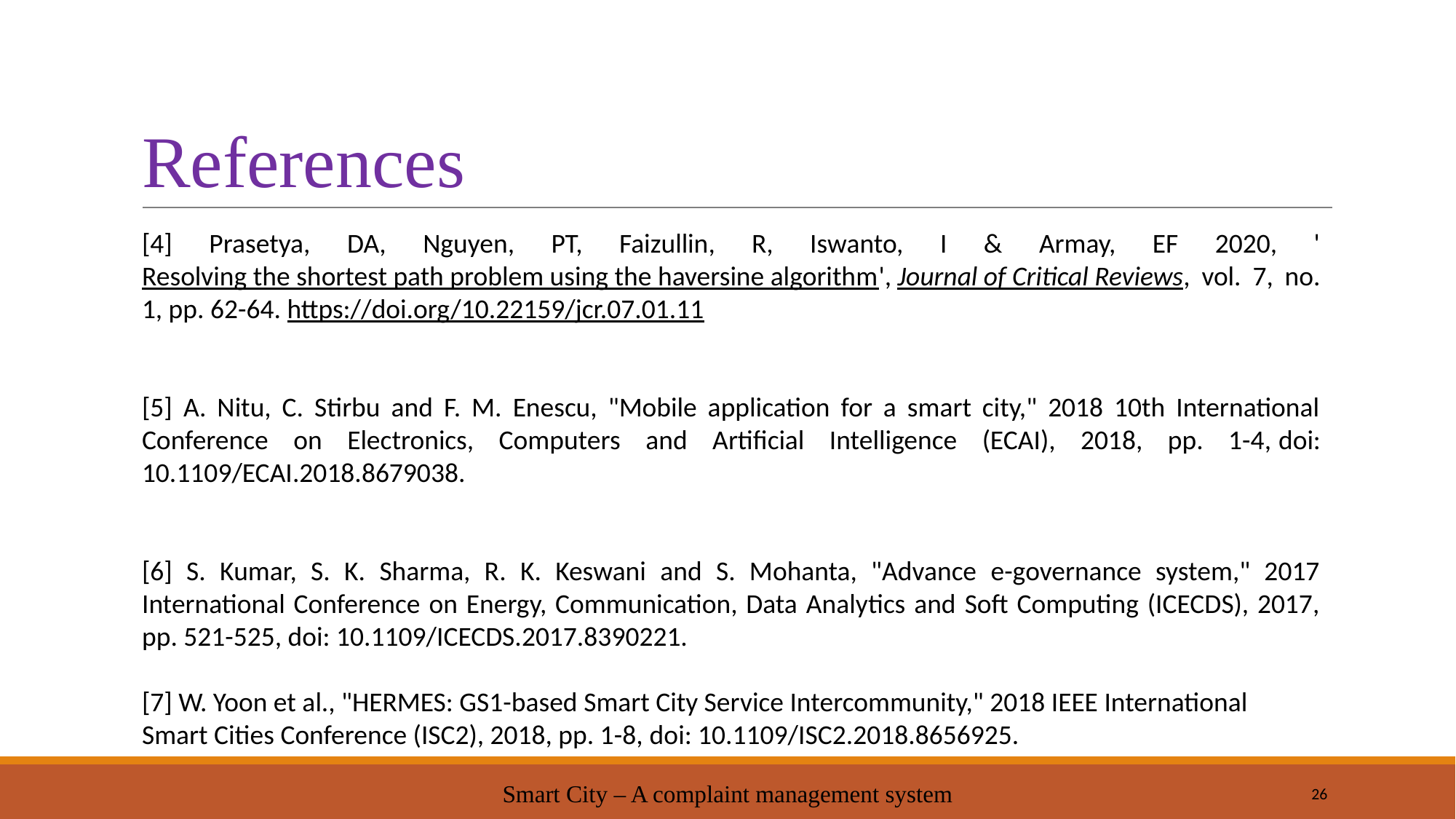

# References

[4] Prasetya, DA, Nguyen, PT, Faizullin, R, Iswanto, I & Armay, EF 2020, 'Resolving the shortest path problem using the haversine algorithm', Journal of Critical Reviews, vol. 7, no. 1, pp. 62-64. https://doi.org/10.22159/jcr.07.01.11

[5] A. Nitu, C. Stirbu and F. M. Enescu, "Mobile application for a smart city," 2018 10th International Conference on Electronics, Computers and Artificial Intelligence (ECAI), 2018, pp. 1-4, doi: 10.1109/ECAI.2018.8679038.

[6] S. Kumar, S. K. Sharma, R. K. Keswani and S. Mohanta, "Advance e-governance system," 2017 International Conference on Energy, Communication, Data Analytics and Soft Computing (ICECDS), 2017, pp. 521-525, doi: 10.1109/ICECDS.2017.8390221.

[7] W. Yoon et al., "HERMES: GS1-based Smart City Service Intercommunity," 2018 IEEE International Smart Cities Conference (ISC2), 2018, pp. 1-8, doi: 10.1109/ISC2.2018.8656925.
Smart City – A complaint management system
26